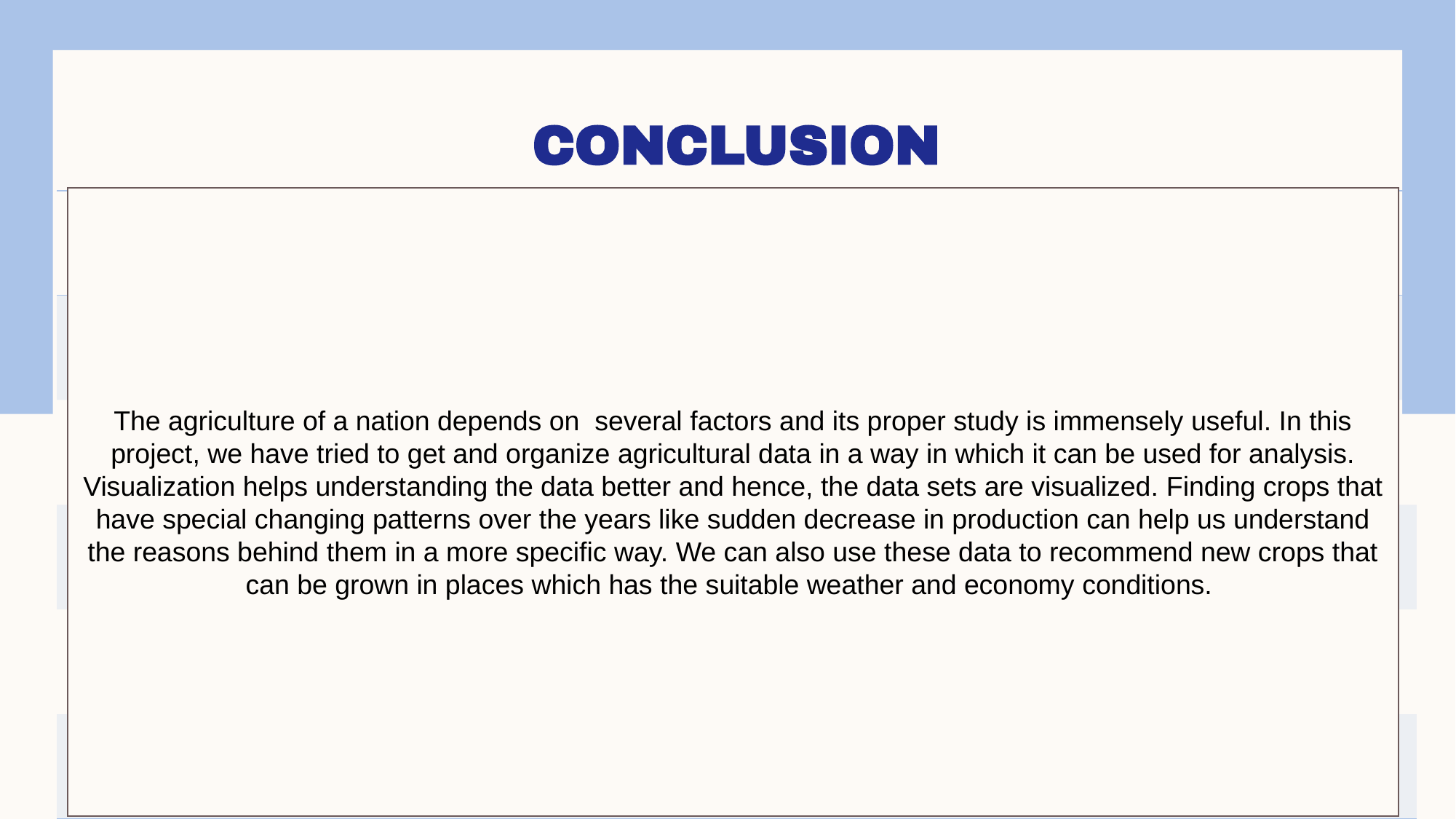

# conclusion
The agriculture of a nation depends on  several factors and its proper study is immensely useful. In this project, we have tried to get and organize agricultural data in a way in which it can be used for analysis. Visualization helps understanding the data better and hence, the data sets are visualized. Finding crops that have special changing patterns over the years like sudden decrease in production can help us understand the reasons behind them in a more specific way. We can also use these data to recommend new crops that can be grown in places which has the suitable weather and economy conditions.
|  |  |  |  |
| --- | --- | --- | --- |
|  |  |  |  |
|  |  |  |  |
|  |  |  |  |
|  |  |  |  |
|  |  |  |  |